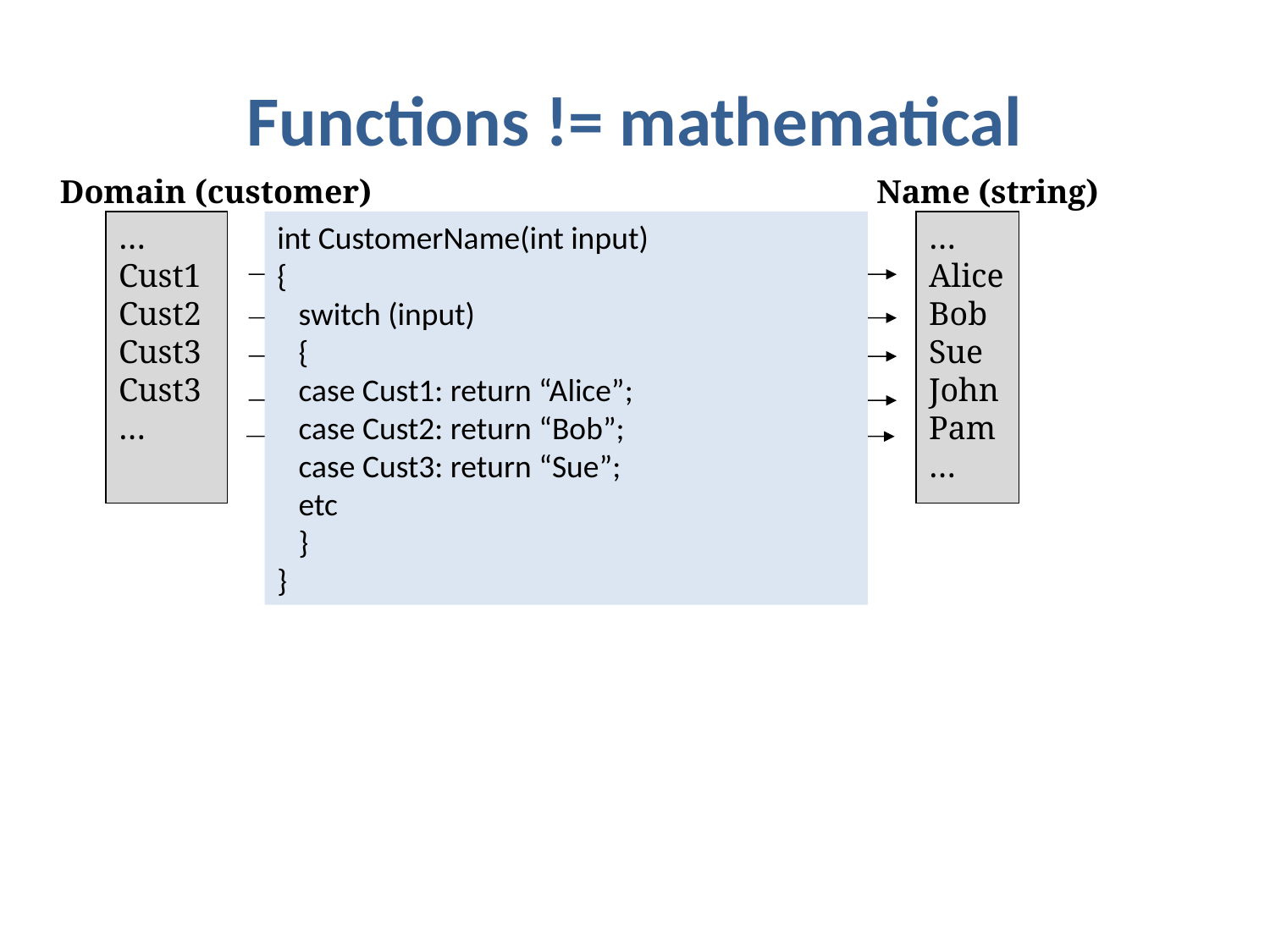

# Functions != mathematical

Domain (customer)
Name (string)
…
Cust1
Cust2
Cust3
Cust3
…
…
Alice
Bob
Sue
John
Pam…

Function CustomerName(x)
input Customer       maps to          string
int CustomerName(int input)
{
   switch (input)
   {
   case Cust1: return “Alice”;
   case Cust2: return “Bob”;
   case Cust3: return “Sue”;
   etc
   }
}